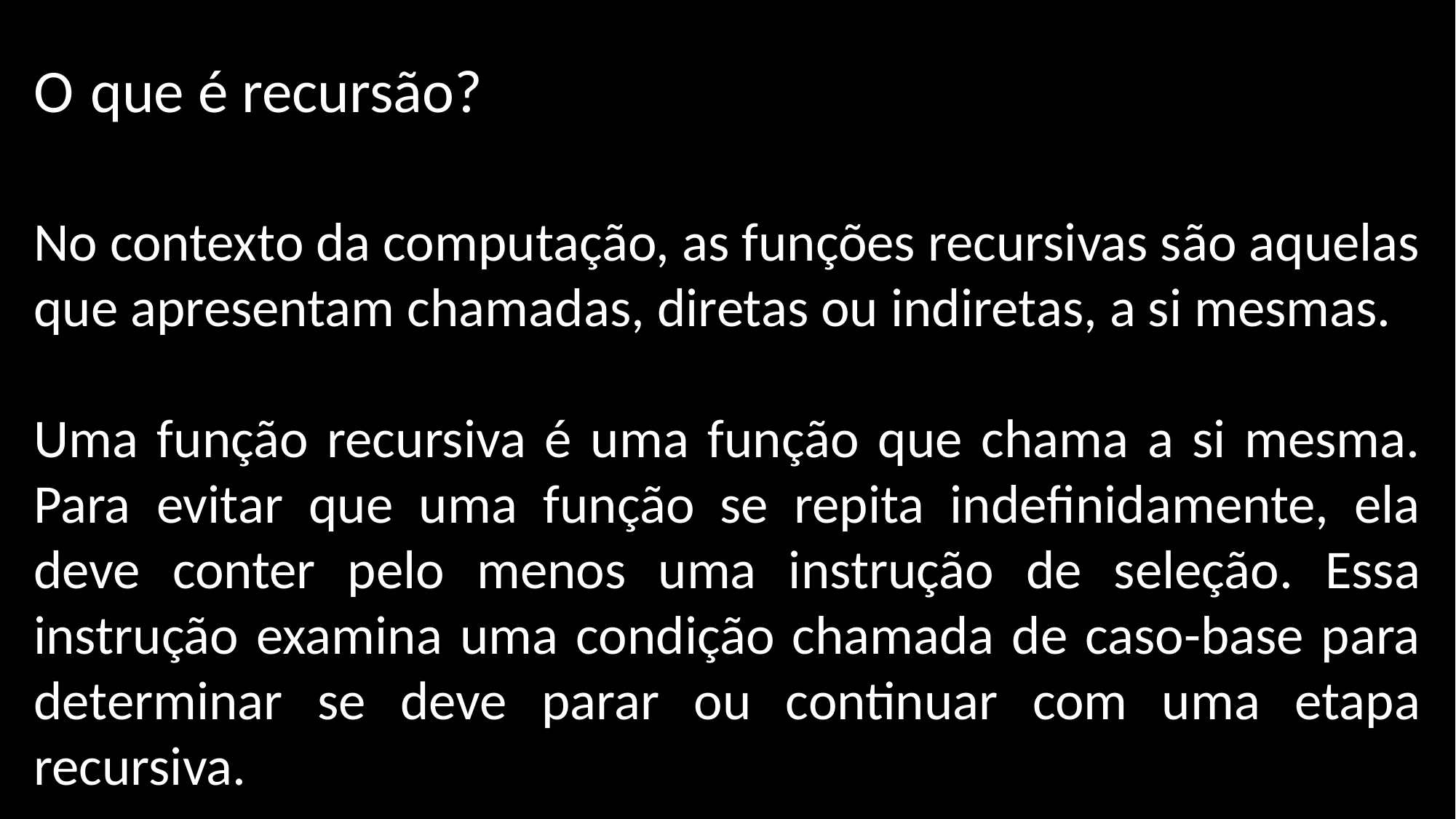

O que é recursão?

No contexto da computação, as funções recursivas são aquelas que apresentam chamadas, diretas ou indiretas, a si mesmas.

Uma função recursiva é uma função que chama a si mesma. Para evitar que uma função se repita indefinidamente, ela deve conter pelo menos uma instrução de seleção. Essa instrução examina uma condição chamada de caso-base para determinar se deve parar ou continuar com uma etapa recursiva.